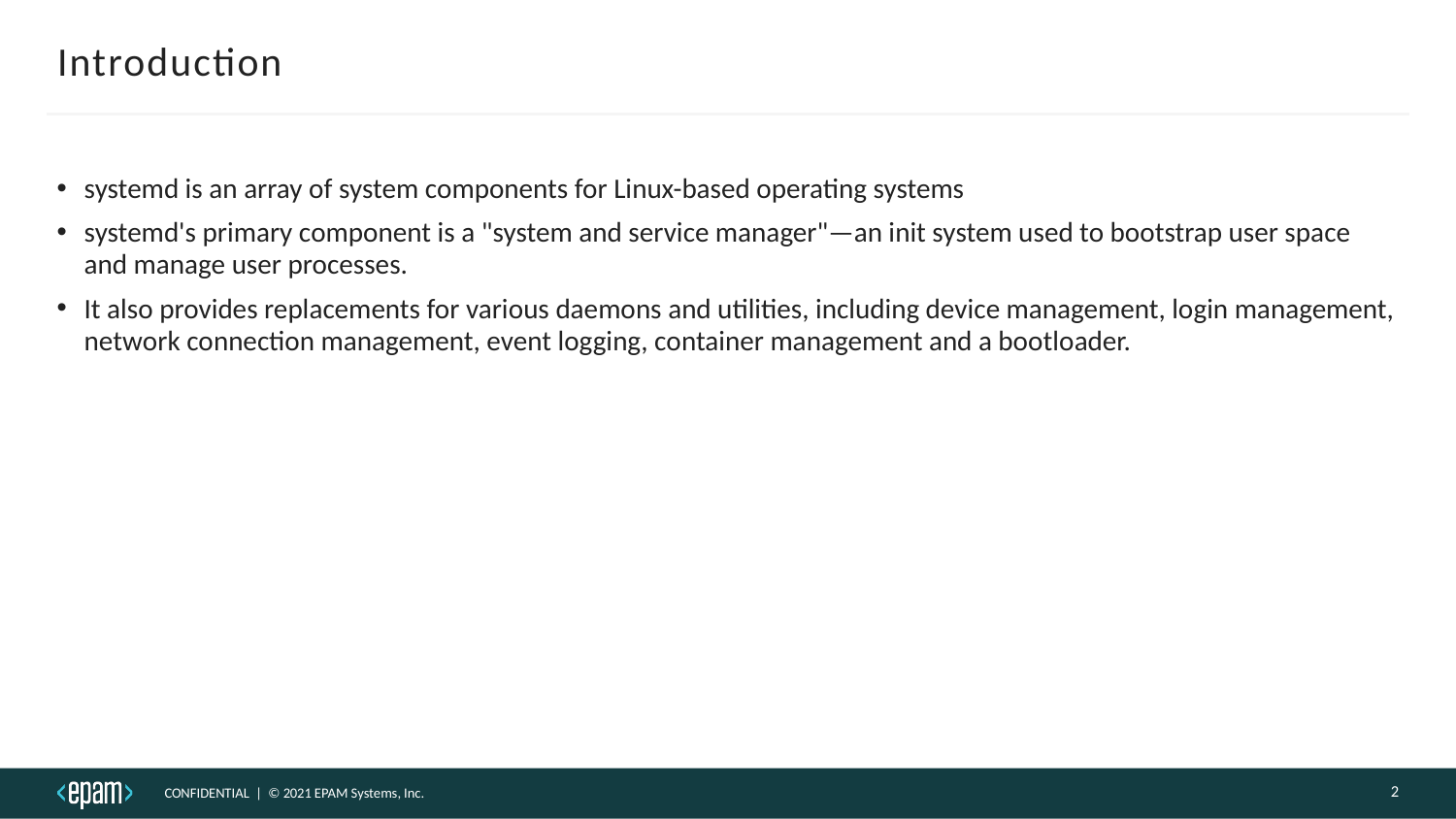

# Introduction
systemd is an array of system components for Linux-based operating systems
systemd's primary component is a "system and service manager"—an init system used to bootstrap user space and manage user processes.
It also provides replacements for various daemons and utilities, including device management, login management, network connection management, event logging, container management and a bootloader.
2